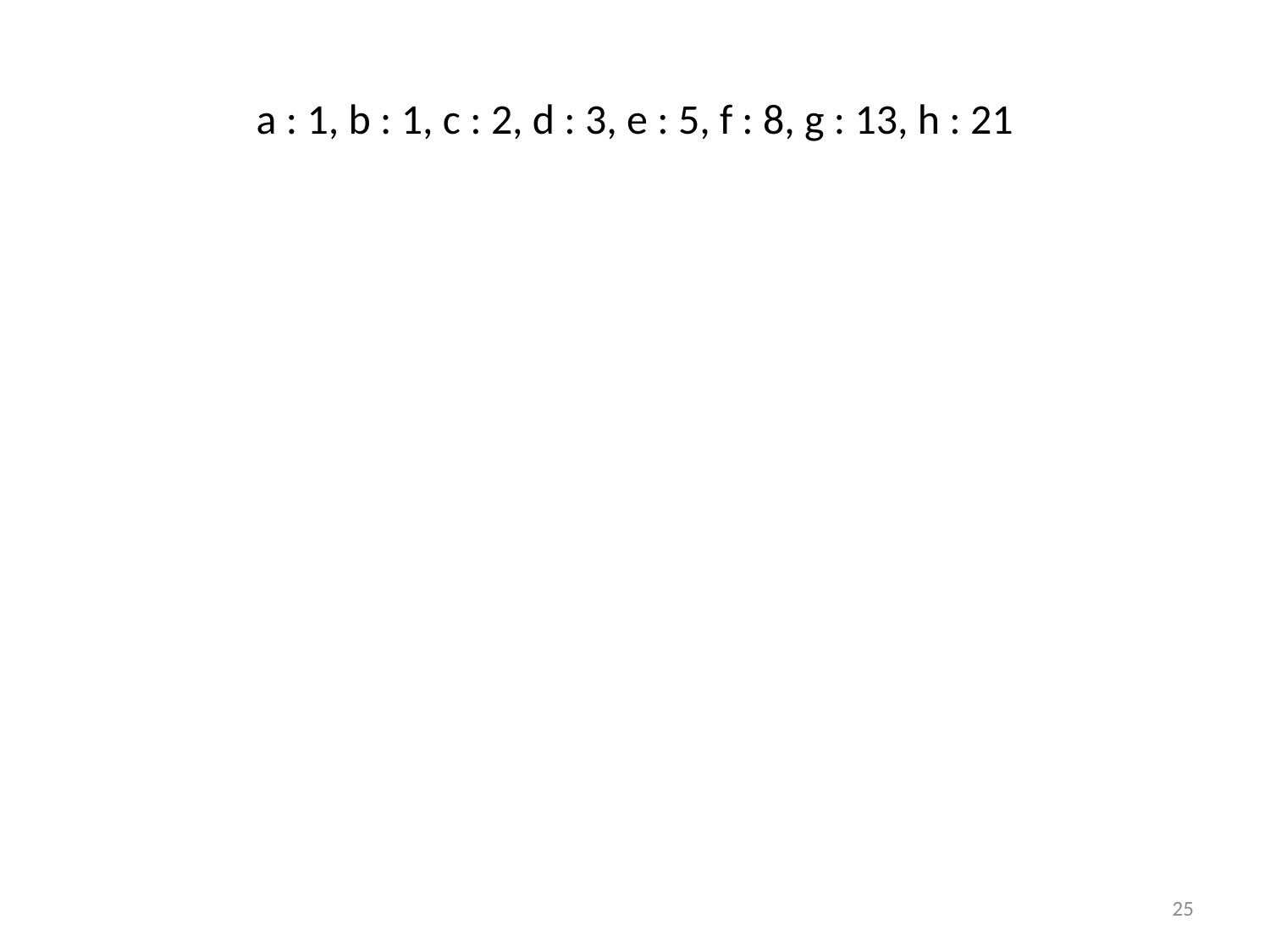

# a : 1, b : 1, c : 2, d : 3, e : 5, f : 8, g : 13, h : 21
25